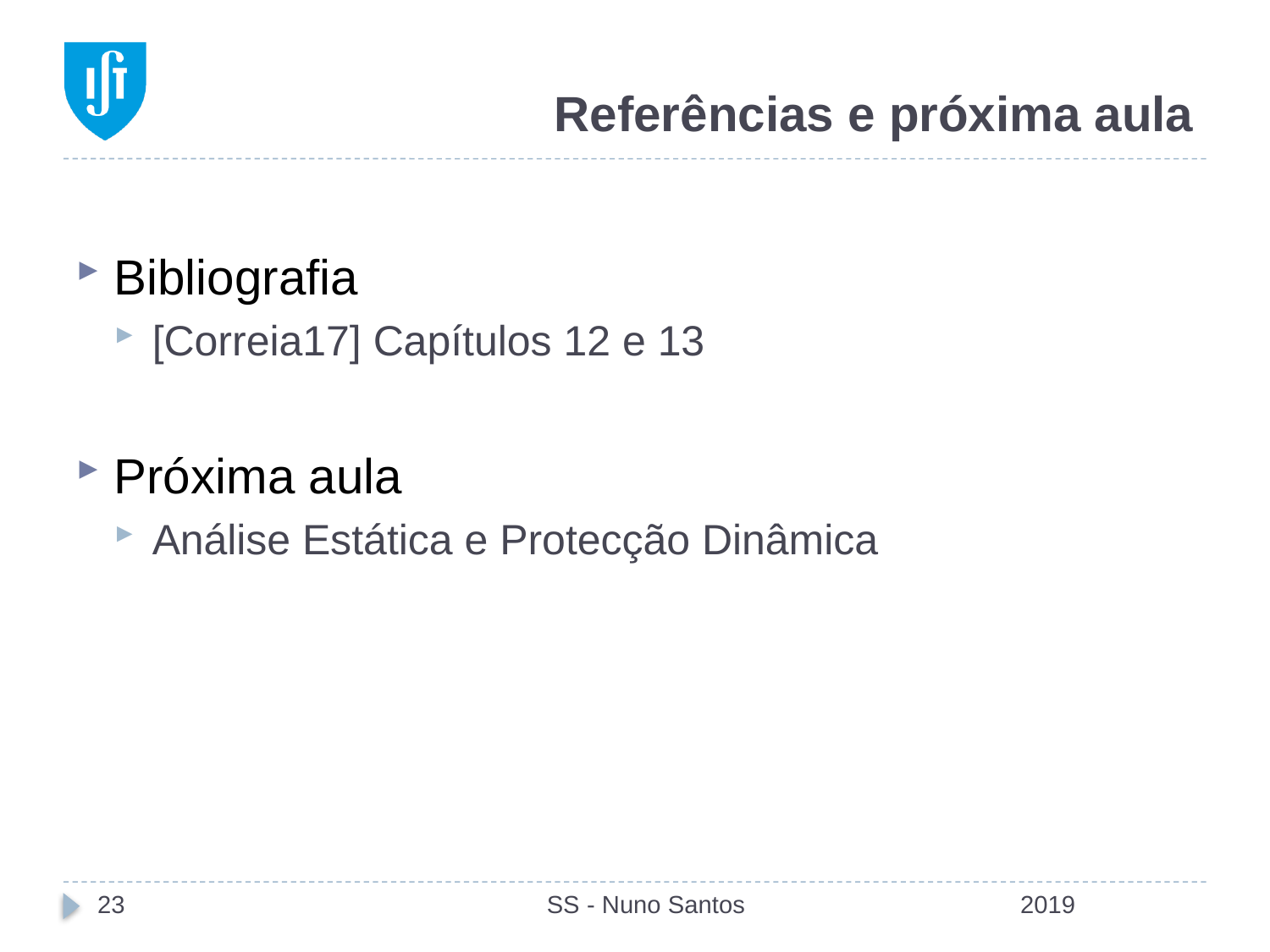

# Referências e próxima aula

Bibliografia
[Correia17] Capítulos 12 e 13

Próxima aula
Análise Estática e Protecção Dinâmica

23
SS - Nuno Santos
2019